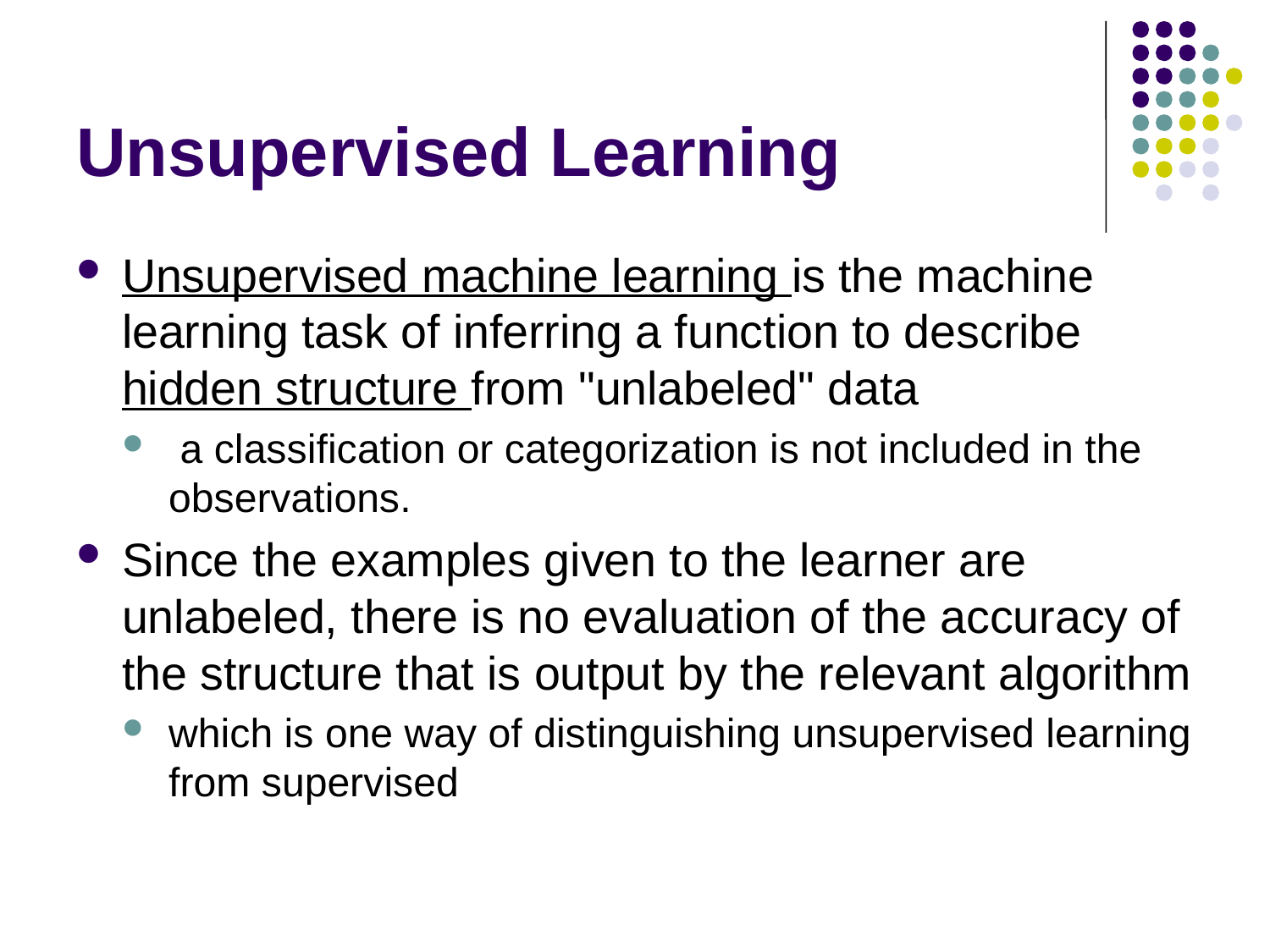

# Unsupervised Learning
Unsupervised machine learning is the machine learning task of inferring a function to describe hidden structure from "unlabeled" data
 a classification or categorization is not included in the observations.
Since the examples given to the learner are unlabeled, there is no evaluation of the accuracy of the structure that is output by the relevant algorithm
which is one way of distinguishing unsupervised learning from supervised